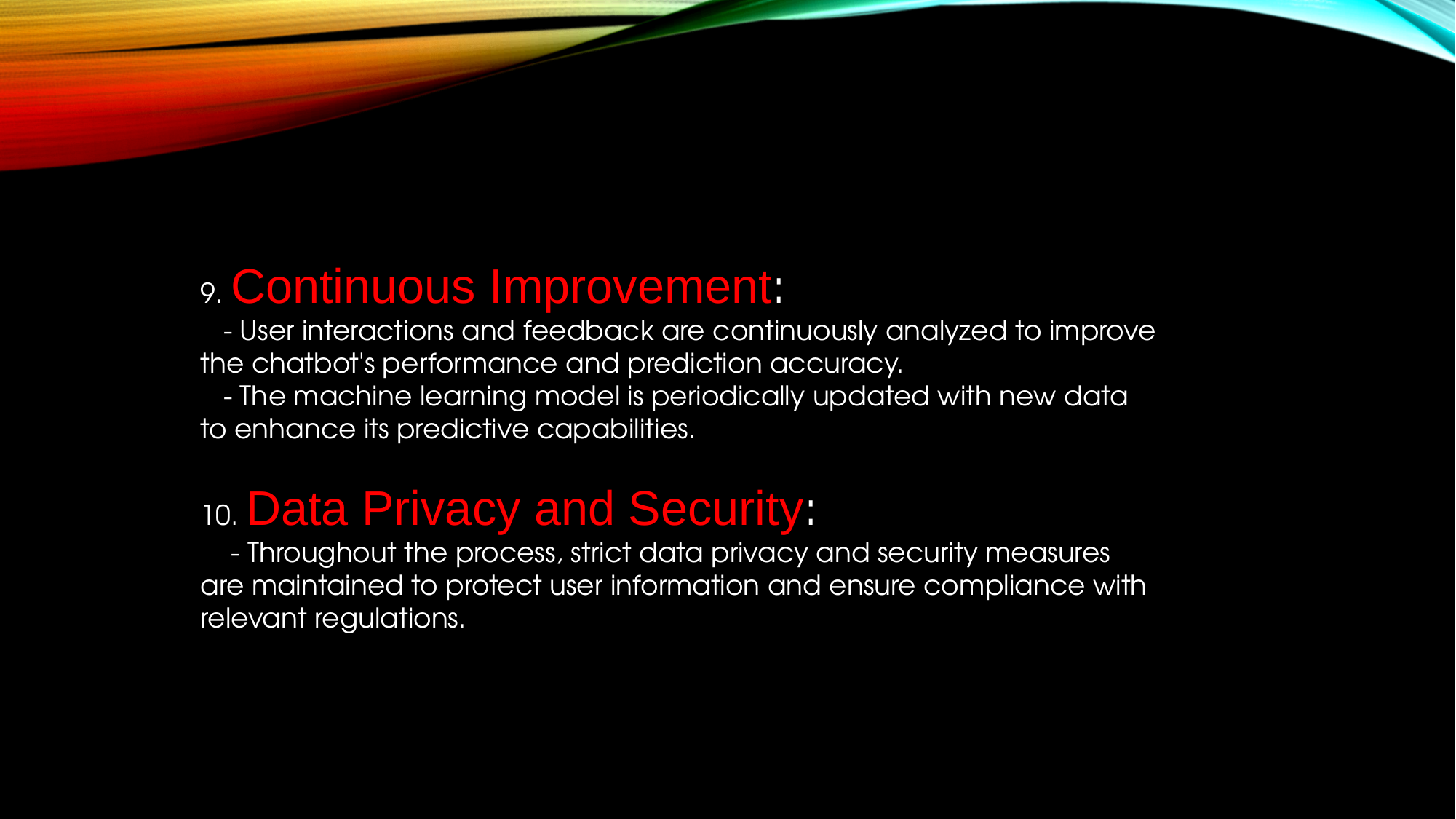

9. Continuous Improvement:
   - User interactions and feedback are continuously analyzed to improve the chatbot's performance and prediction accuracy.
   - The machine learning model is periodically updated with new data to enhance its predictive capabilities.

10. Data Privacy and Security:
    - Throughout the process, strict data privacy and security measures are maintained to protect user information and ensure compliance with relevant regulations.